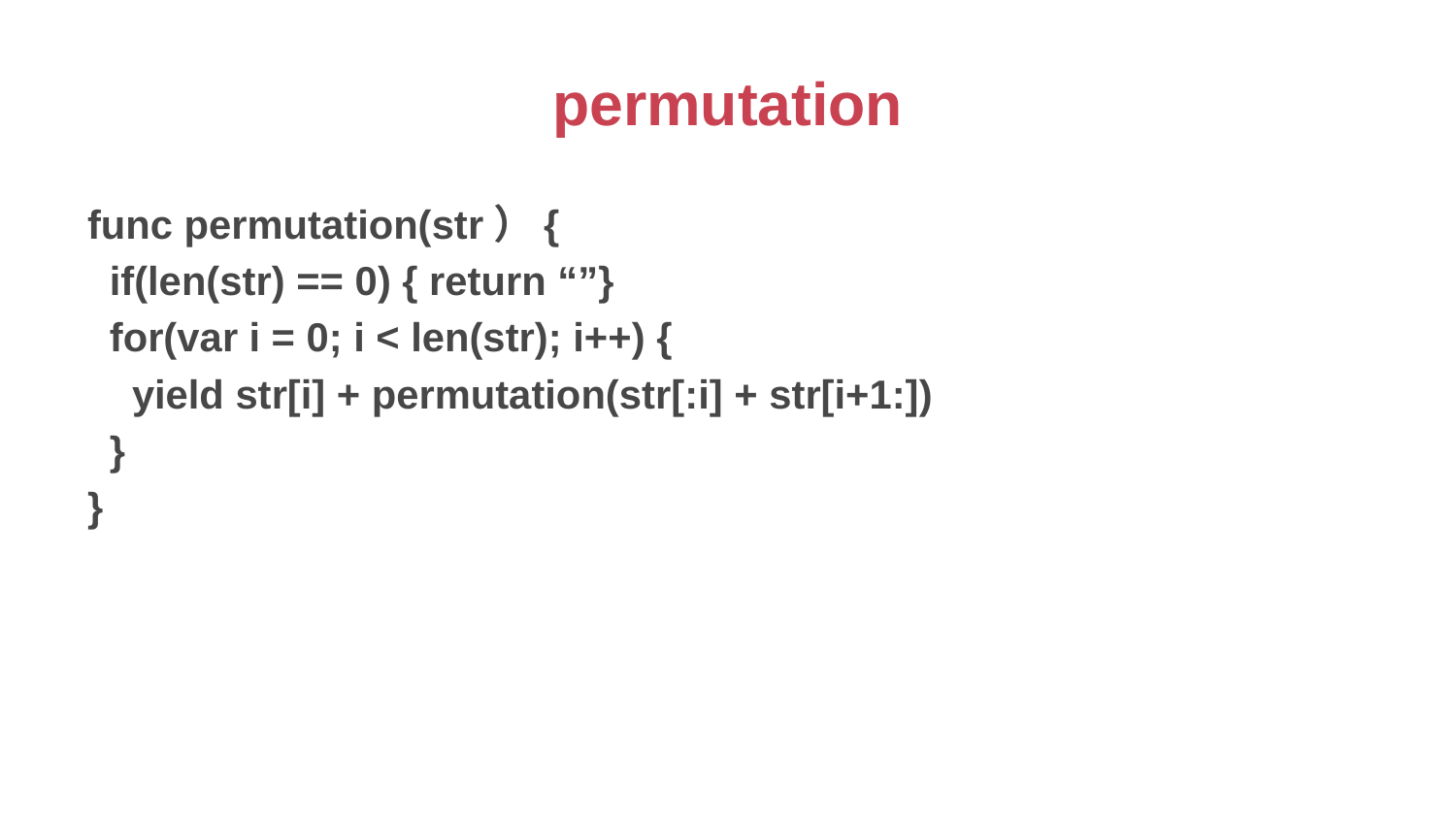

# permutation
func permutation(str）{
  if(len(str) == 0) { return “”}
  for(var i = 0; i < len(str); i++) {
    yield str[i] + permutation(str[:i] + str[i+1:])
  }
}